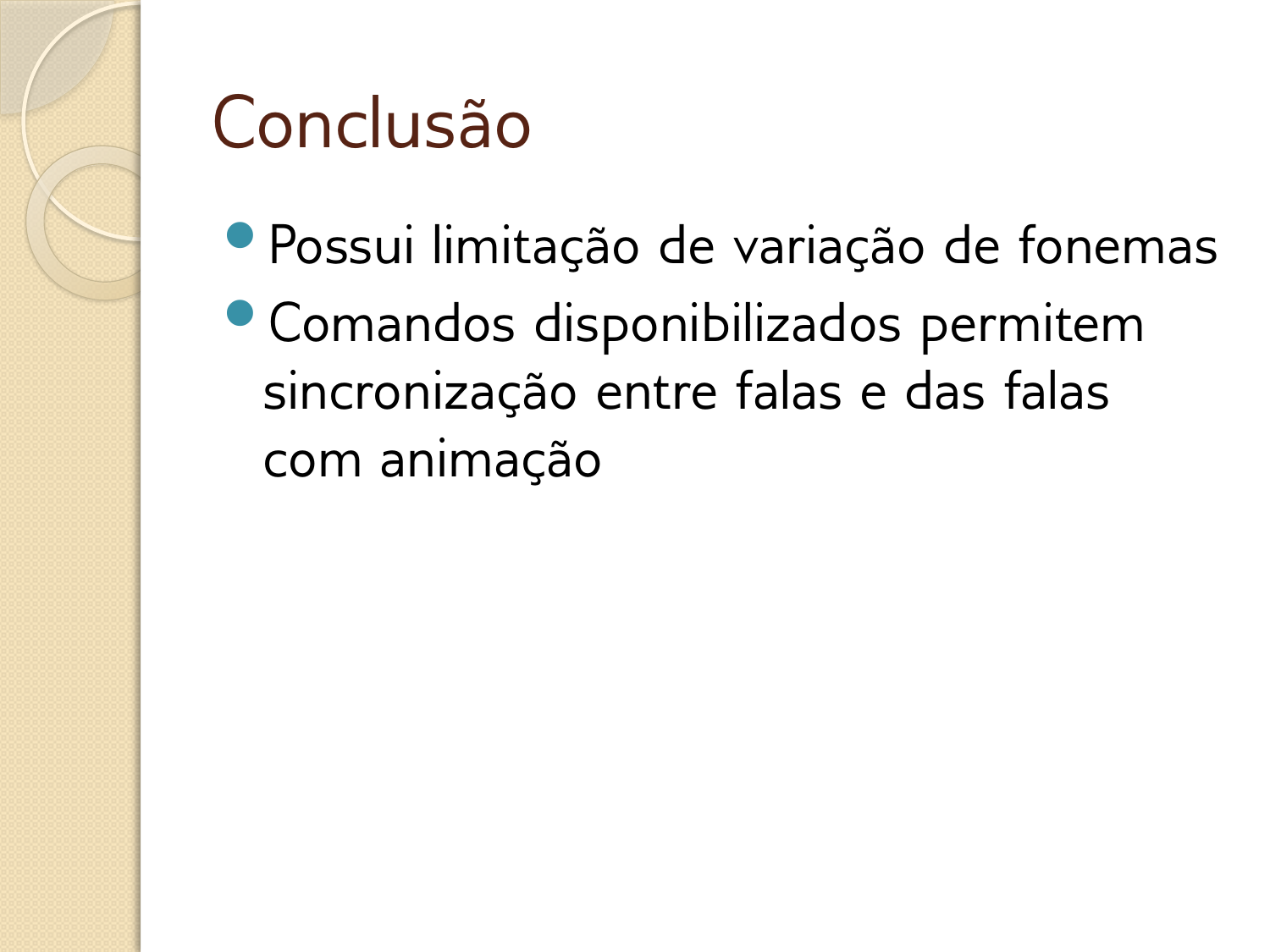

# Conclusão
Possui limitação de variação de fonemas
Comandos disponibilizados permitem sincronização entre falas e das falas com animação